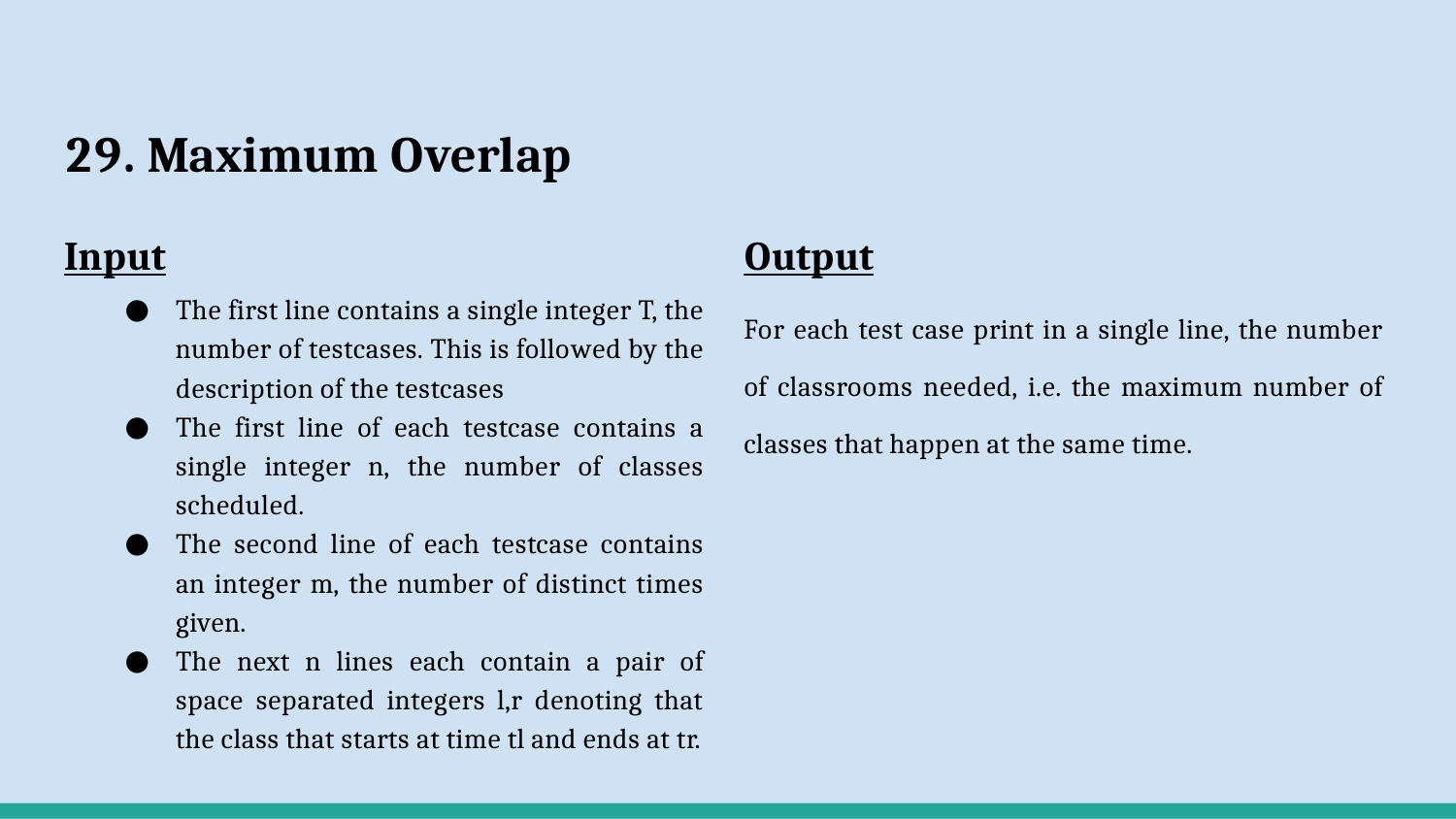

# 29. Maximum Overlap

Input
The first line contains a single integer T, the number of testcases. This is followed by the description of the testcases
The first line of each testcase contains a single integer n, the number of classes scheduled.
The second line of each testcase contains an integer m, the number of distinct times given.
The next n lines each contain a pair of space separated integers l,r denoting that the class that starts at time tl and ends at tr.

Output
For each test case print in a single line, the number of classrooms needed, i.e. the maximum number of classes that happen at the same time.